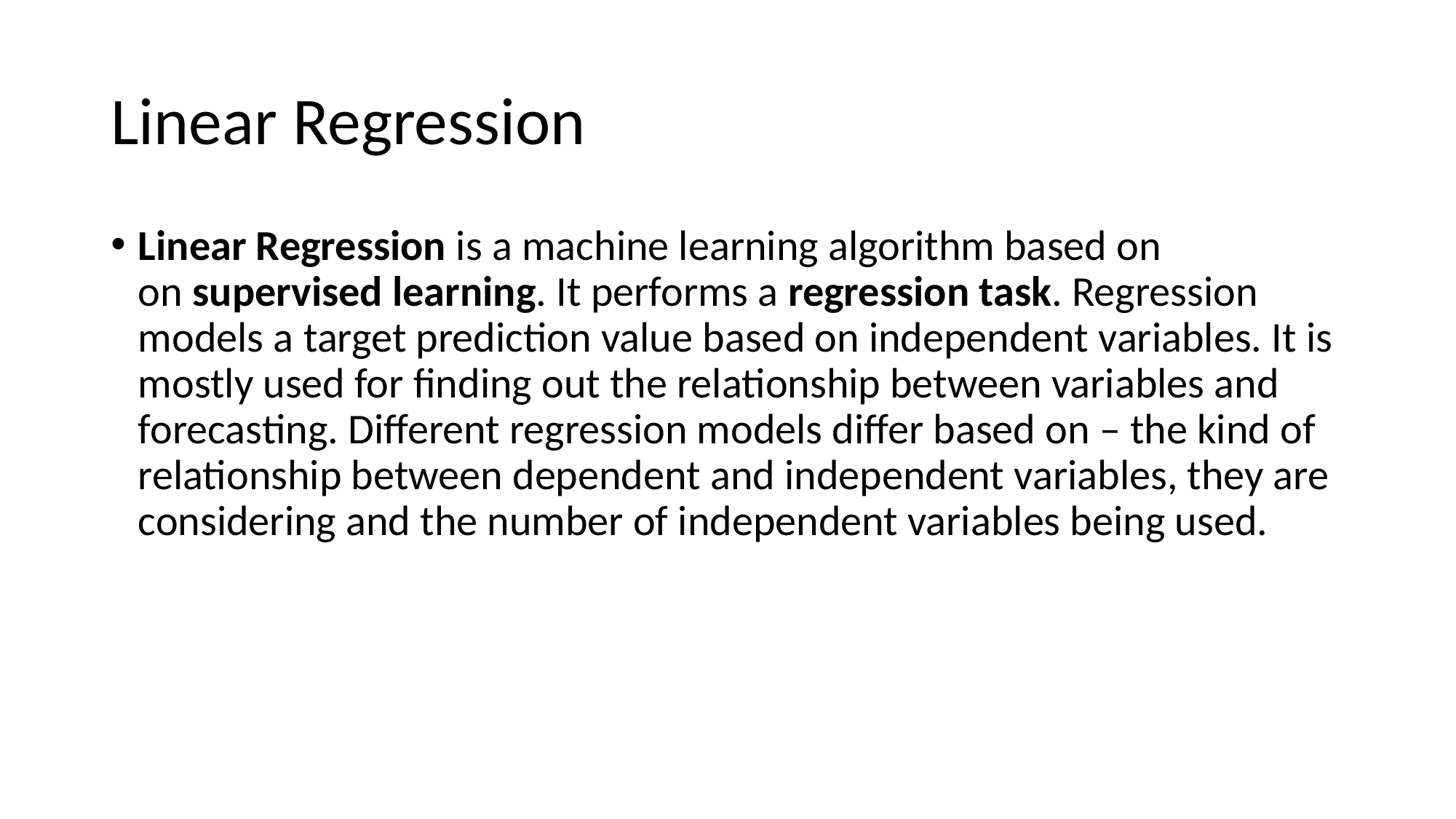

# Linear Regression
Linear Regression is a machine learning algorithm based on  on supervised learning. It performs a regression task. Regression models a target prediction value based on independent variables. It is mostly used for finding out the relationship between variables and forecasting. Different regression models differ based on – the kind of relationship between dependent and independent variables, they are considering and the number of independent variables being used.